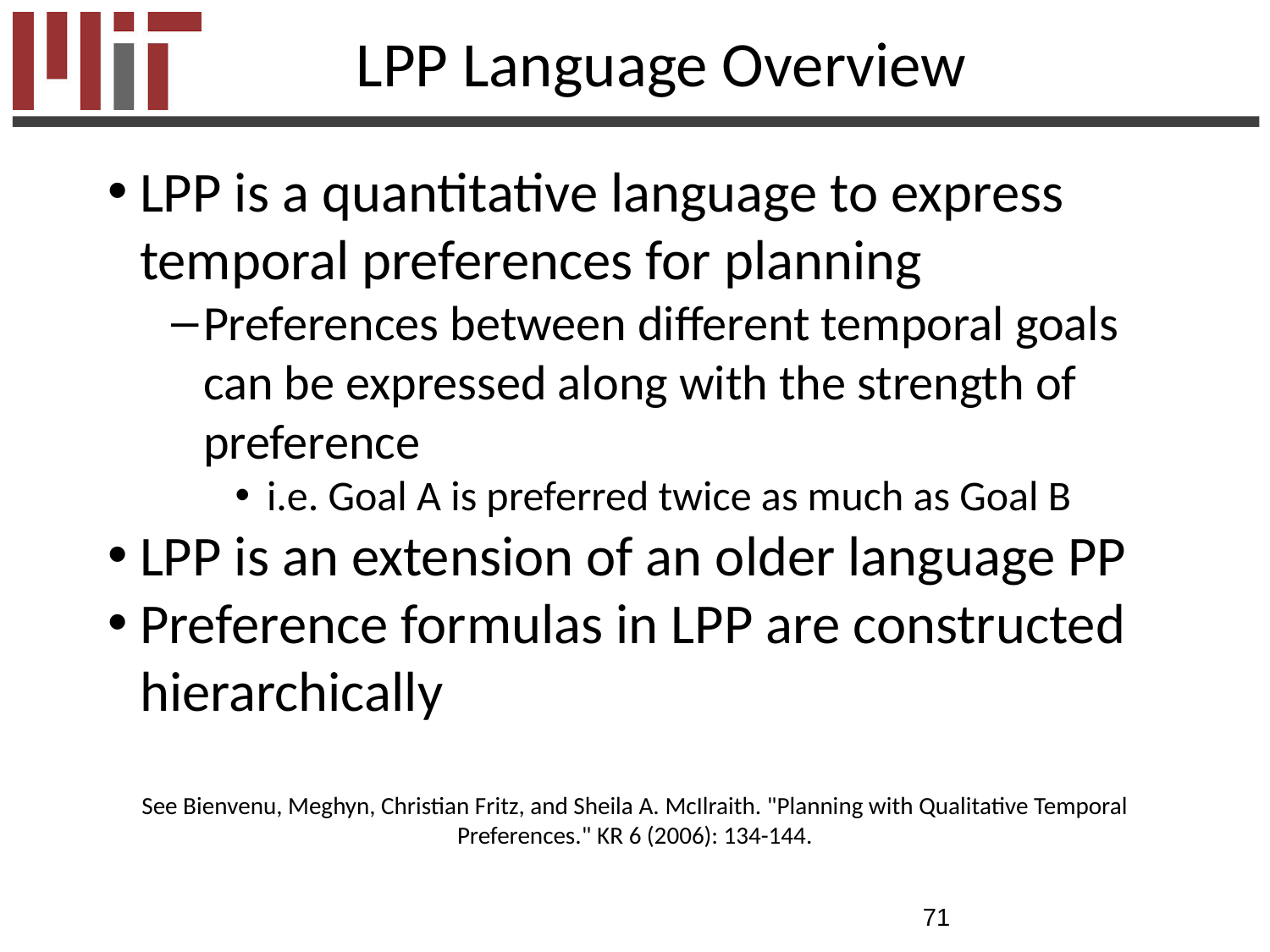

# LPP Language Overview
LPP is a quantitative language to express temporal preferences for planning
Preferences between different temporal goals can be expressed along with the strength of preference
i.e. Goal A is preferred twice as much as Goal B
LPP is an extension of an older language PP
Preference formulas in LPP are constructed hierarchically

See Bienvenu, Meghyn, Christian Fritz, and Sheila A. McIlraith. "Planning with Qualitative Temporal Preferences." KR 6 (2006): 134-144.
71